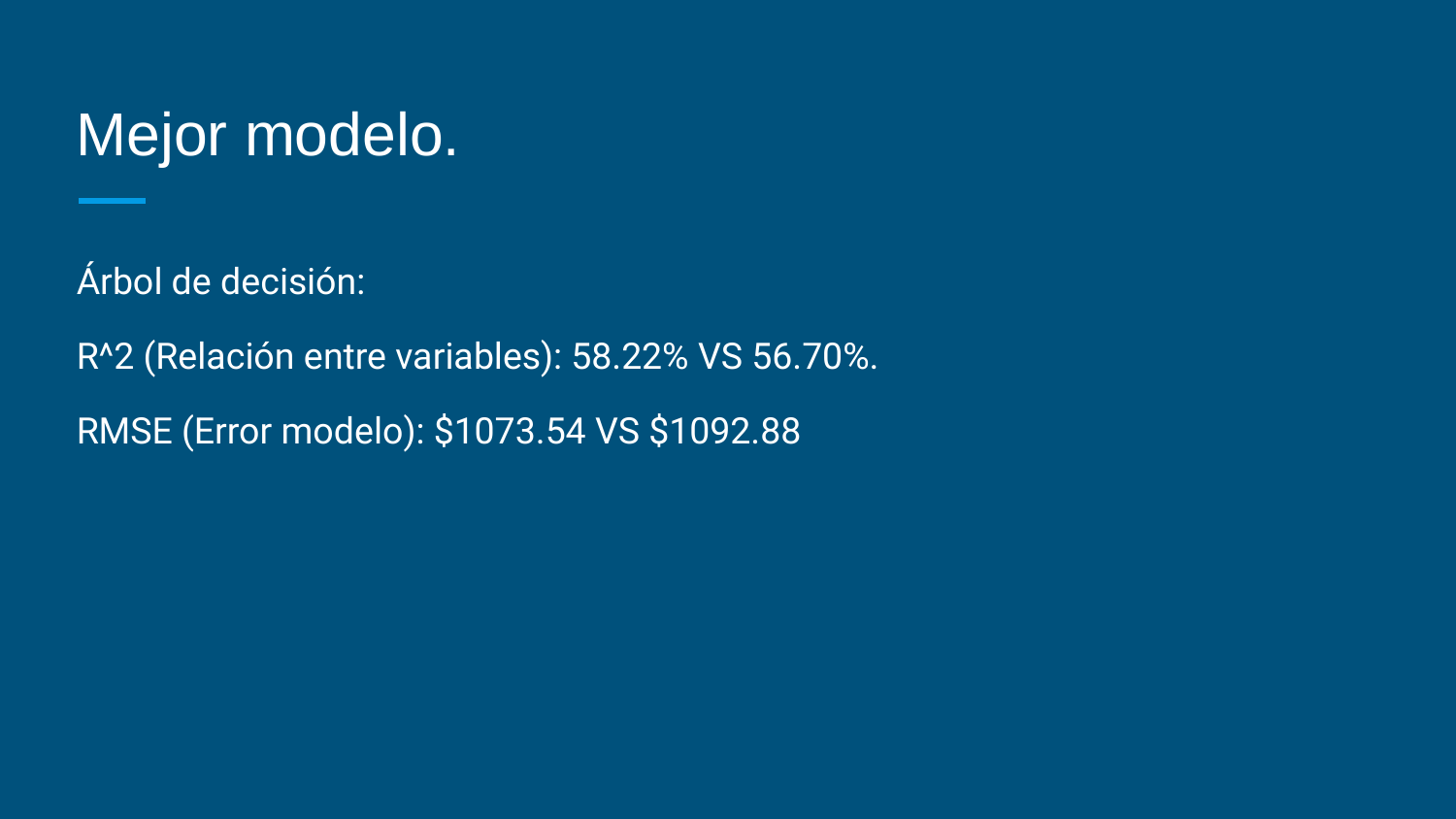

# Mejor modelo.
Árbol de decisión:
R^2 (Relación entre variables): 58.22% VS 56.70%.
RMSE (Error modelo): $1073.54 VS $1092.88